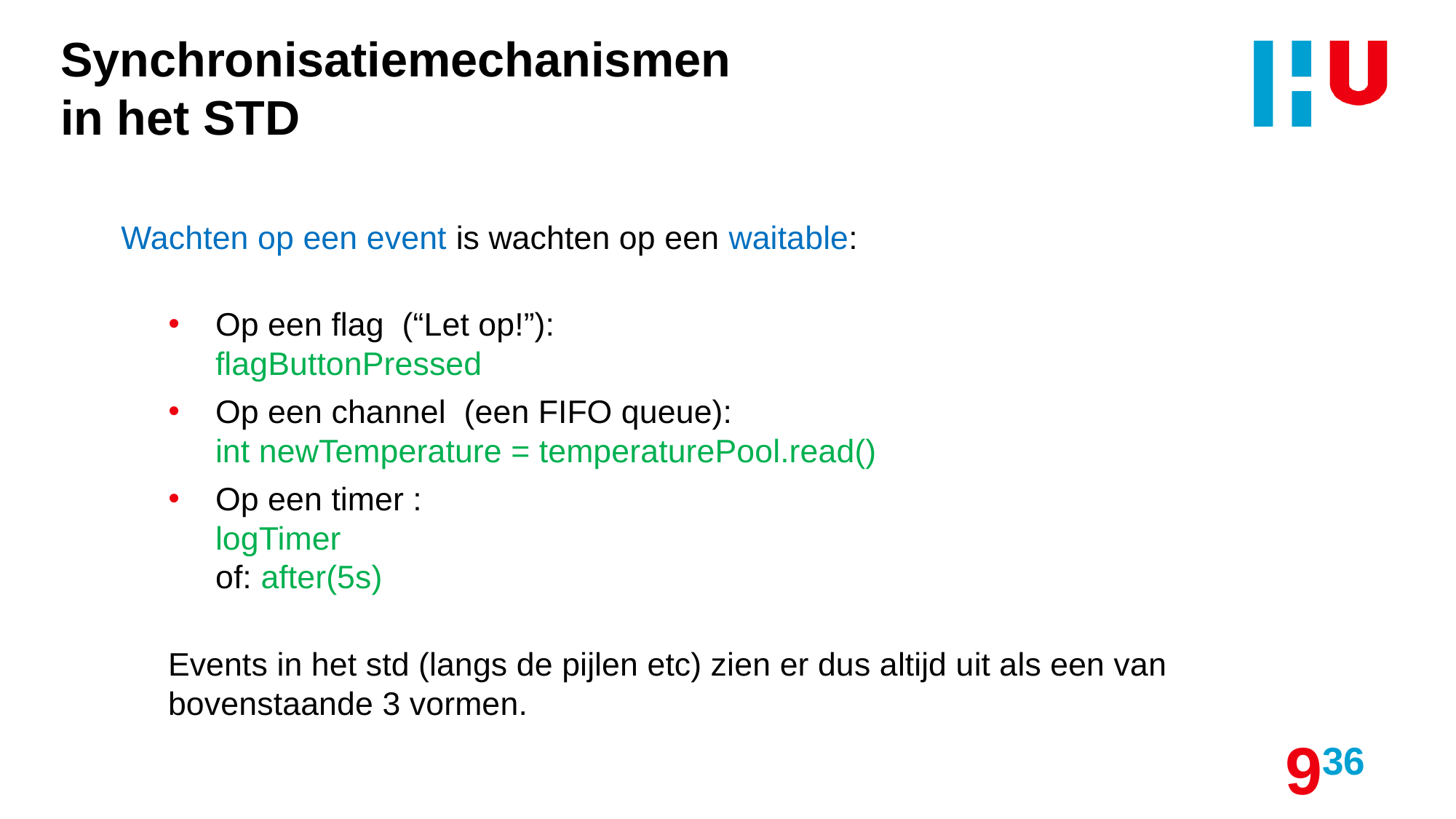

# Synchronisatiemechanismen in het STD
Wachten op een event is wachten op een waitable:
Op een flag  (“Let op!”):
flagButtonPressed
Op een channel  (een FIFO queue):
int newTemperature = temperaturePool.read()
Op een timer :
logTimer
of: after(5s)
Events in het std (langs de pijlen etc) zien er dus altijd uit als een van bovenstaande 3 vormen.